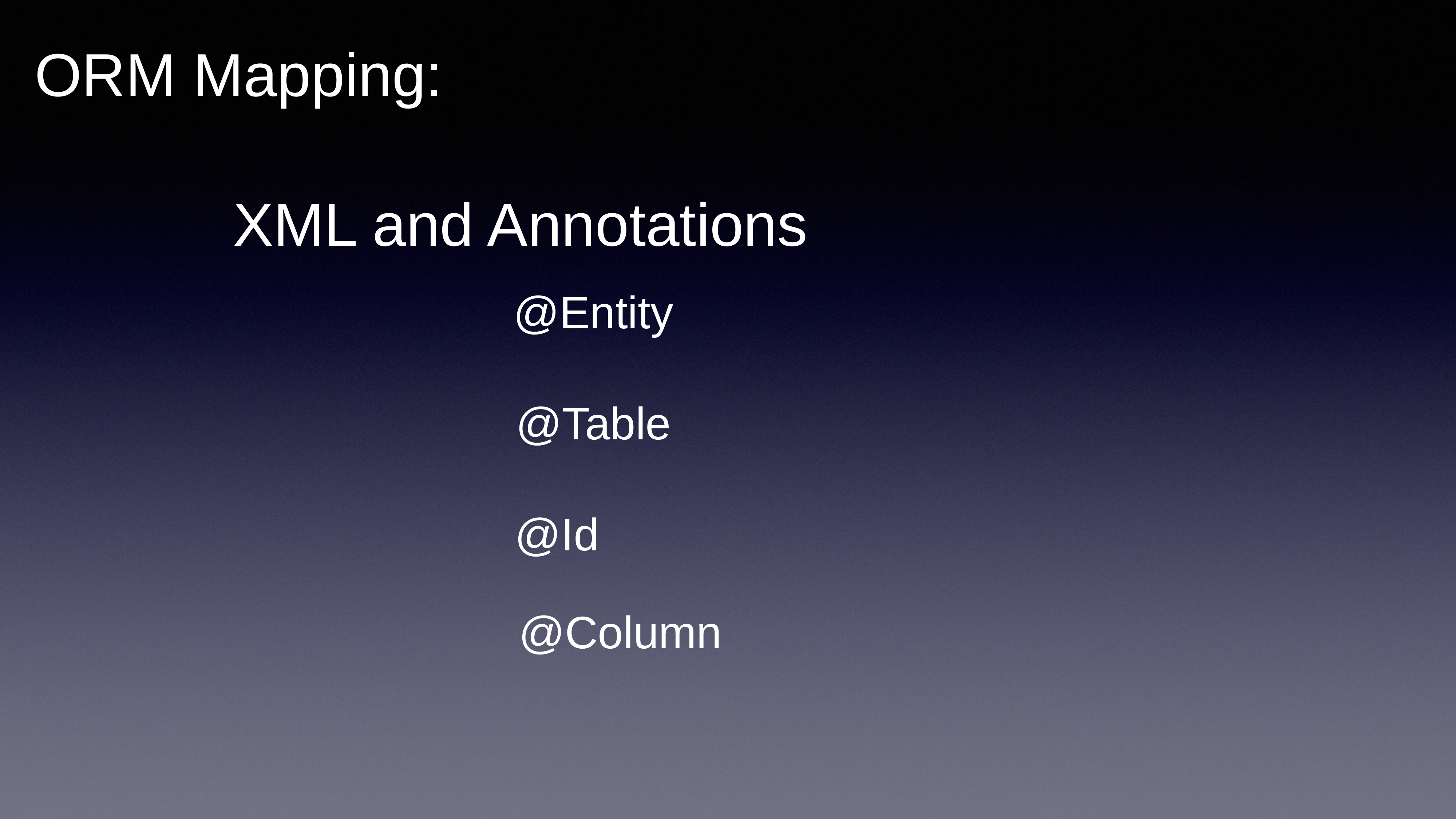

ORM Mapping:
XML and Annotations
@Entity
@Table
@Id
@Column